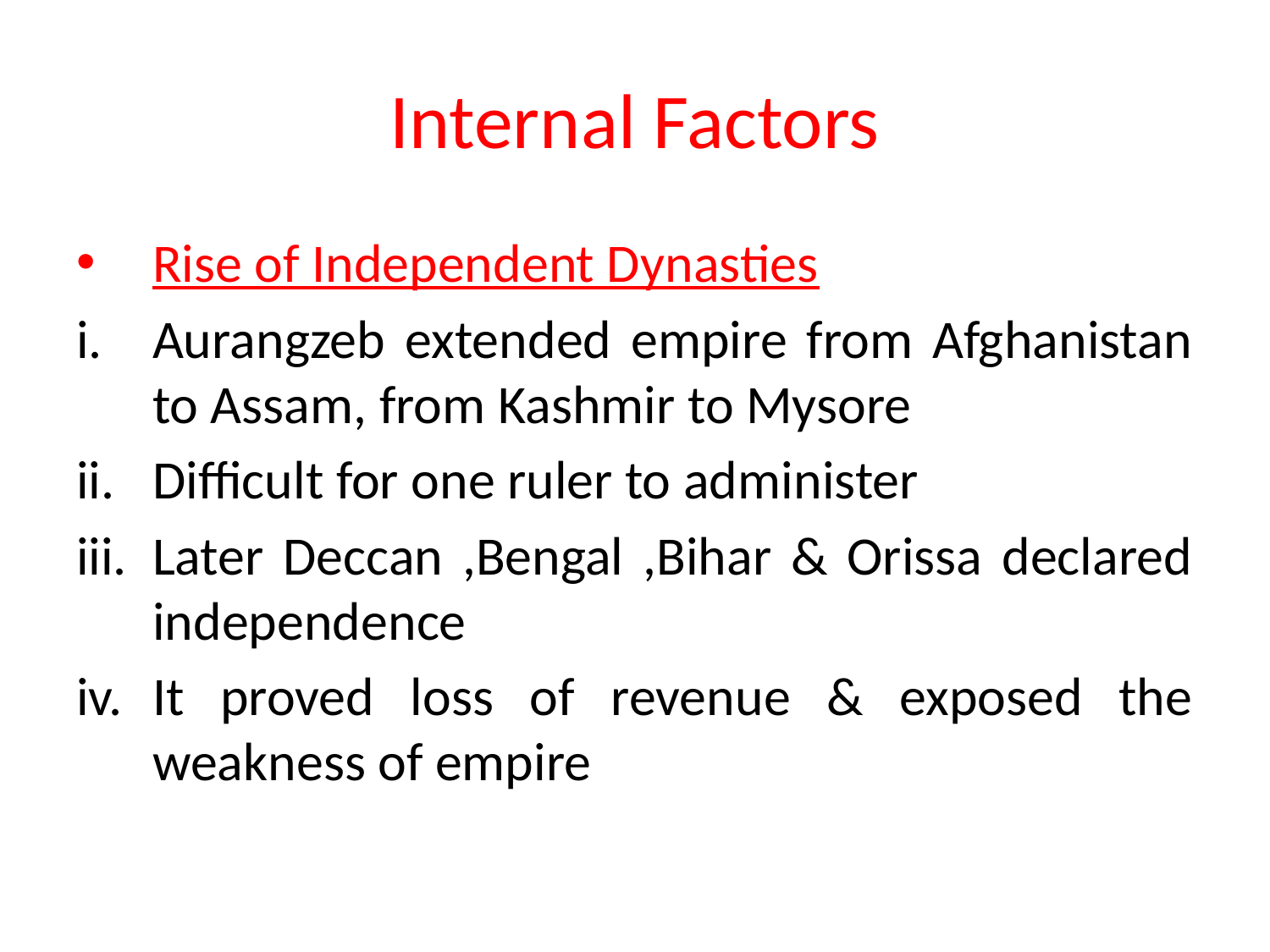

# Internal Factors
Rise of Independent Dynasties
Aurangzeb extended empire from Afghanistan to Assam, from Kashmir to Mysore
Difficult for one ruler to administer
Later Deccan ,Bengal ,Bihar & Orissa declared independence
It proved loss of revenue & exposed the weakness of empire